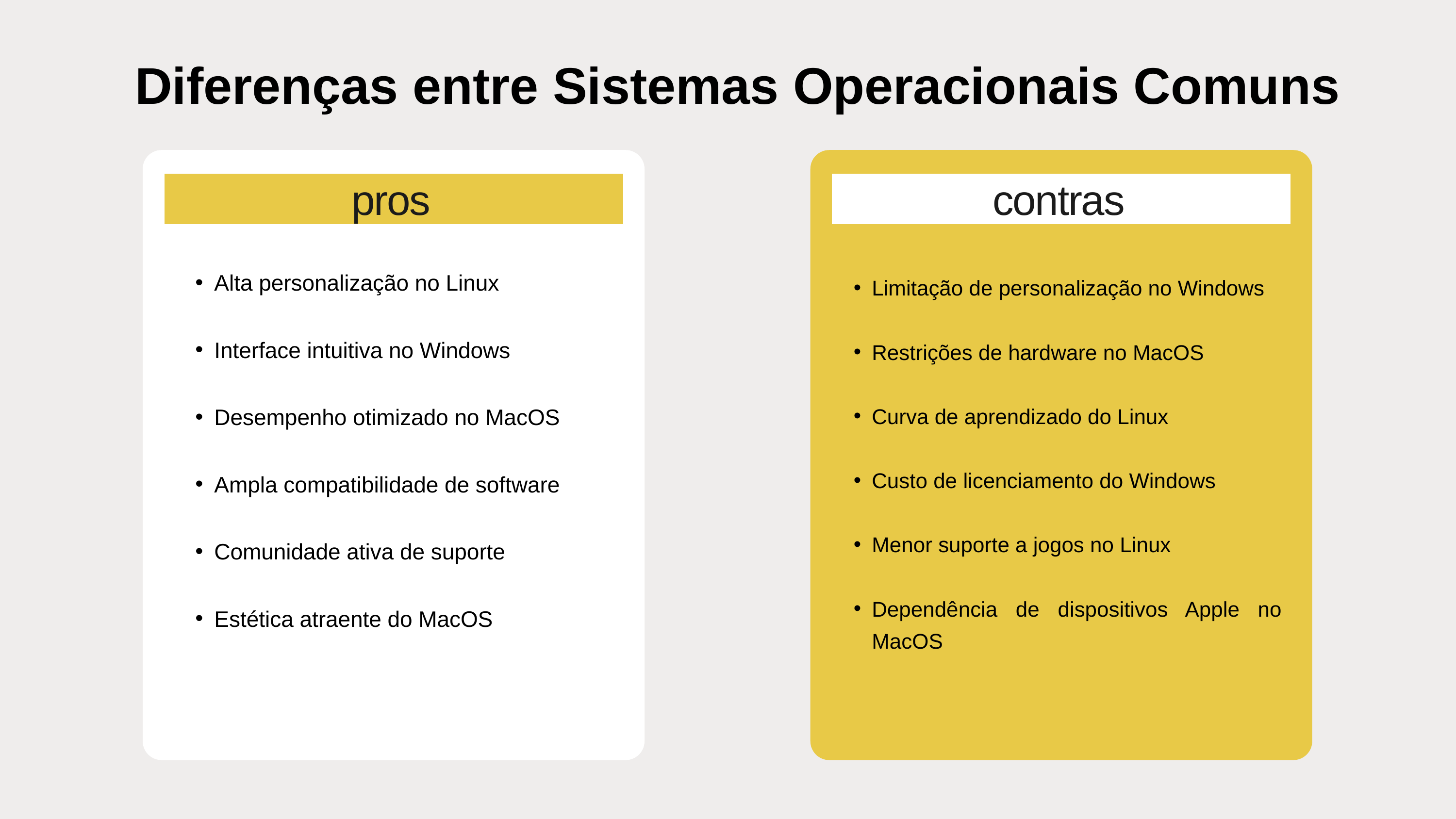

Diferenças entre Sistemas Operacionais Comuns

pros
contras
Alta personalização no Linux

Interface intuitiva no Windows

Desempenho otimizado no MacOS

Ampla compatibilidade de software

Comunidade ativa de suporte

Estética atraente do MacOS

Limitação de personalização no Windows

Restrições de hardware no MacOS

Curva de aprendizado do Linux

Custo de licenciamento do Windows

Menor suporte a jogos no Linux

Dependência de dispositivos Apple no MacOS